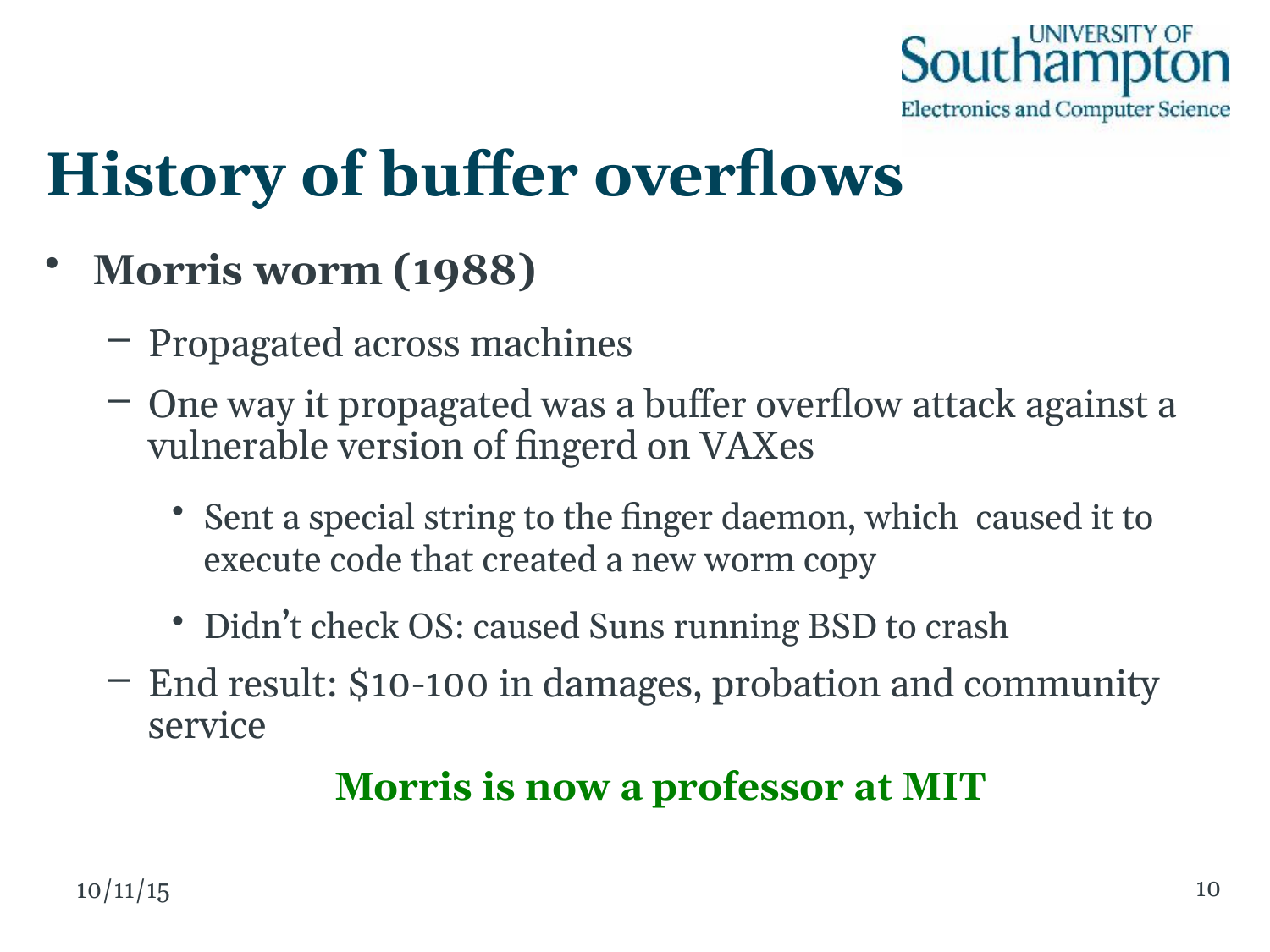

# History of buffer overflows
Morris worm (1988)
Propagated across machines
One way it propagated was a buffer overflow attack against a vulnerable version of fingerd on VAXes
Sent a special string to the finger daemon, which  caused it to execute code that created a new worm copy
Didn’t check OS: caused Suns running BSD to crash
End result: $10-100 in damages, probation and community service
Morris is now a professor at MIT
10
10/11/15